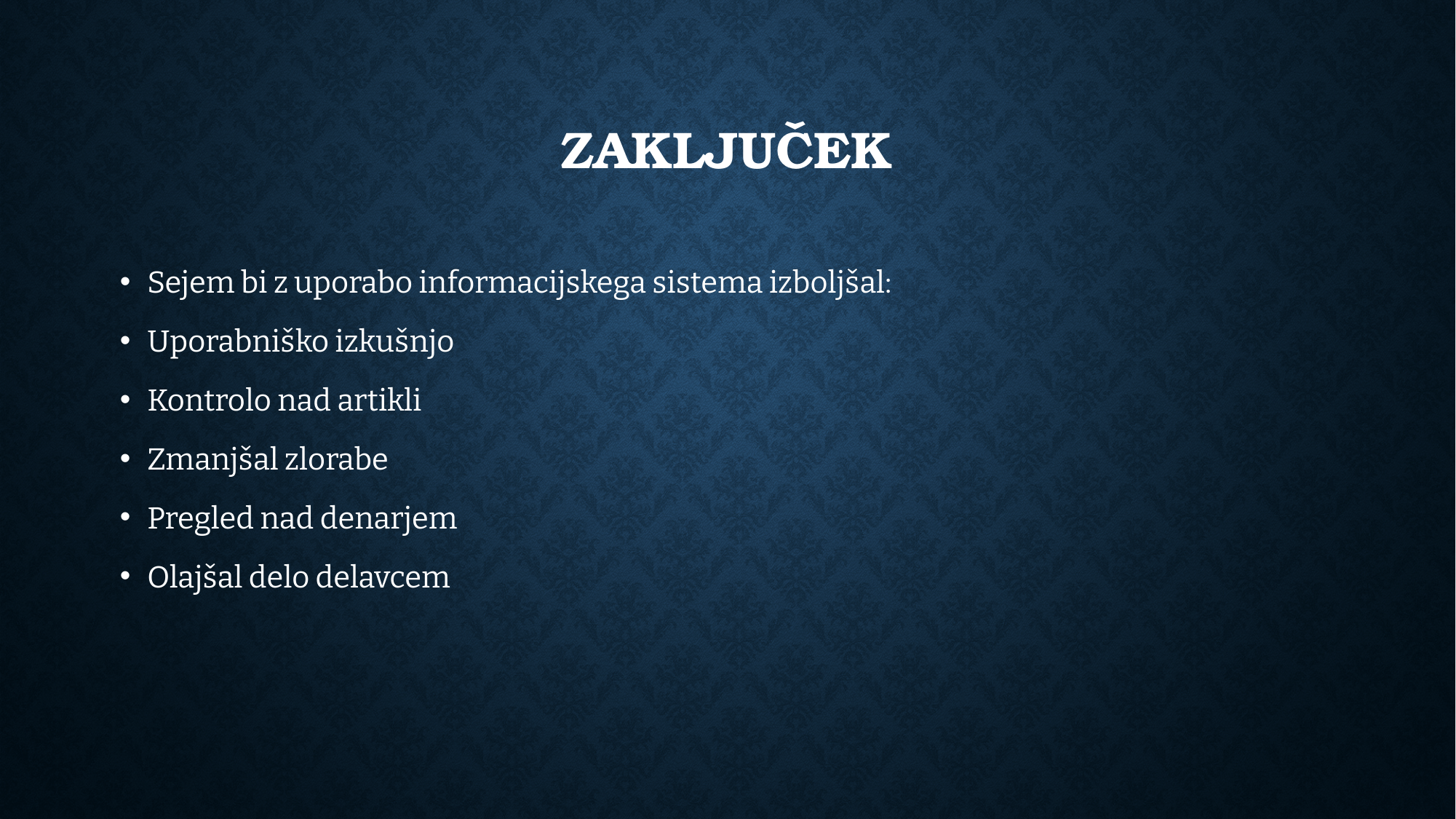

# Zaključek
Sejem bi z uporabo informacijskega sistema izboljšal:
Uporabniško izkušnjo
Kontrolo nad artikli
Zmanjšal zlorabe
Pregled nad denarjem
Olajšal delo delavcem